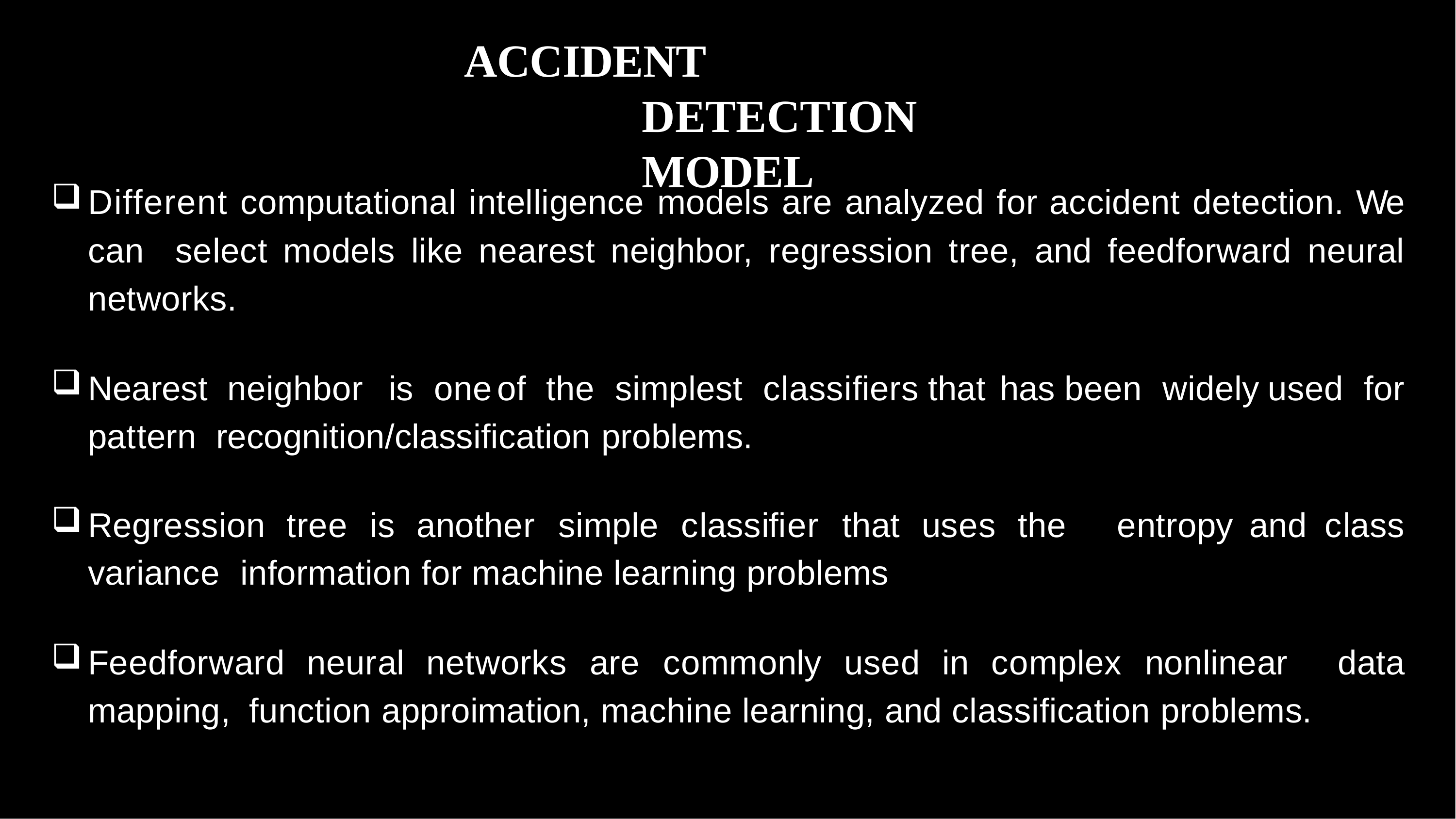

# ACCIDENT DETECTION  MODEL
Different computational intelligence models are analyzed for accident detection. We can  select models like nearest neighbor, regression tree, and feedforward neural networks.

Nearest neighbor	 is one	of the simplest classiﬁers	that	has	been widely	used for pattern  recognition/classiﬁcation problems.

Regression tree is another simple classiﬁer that uses the	entropy	and	class variance  information for machine learning problems

Feedforward neural networks are commonly used in complex nonlinear 	data mapping,  function approimation, machine learning, and classiﬁcation problems.